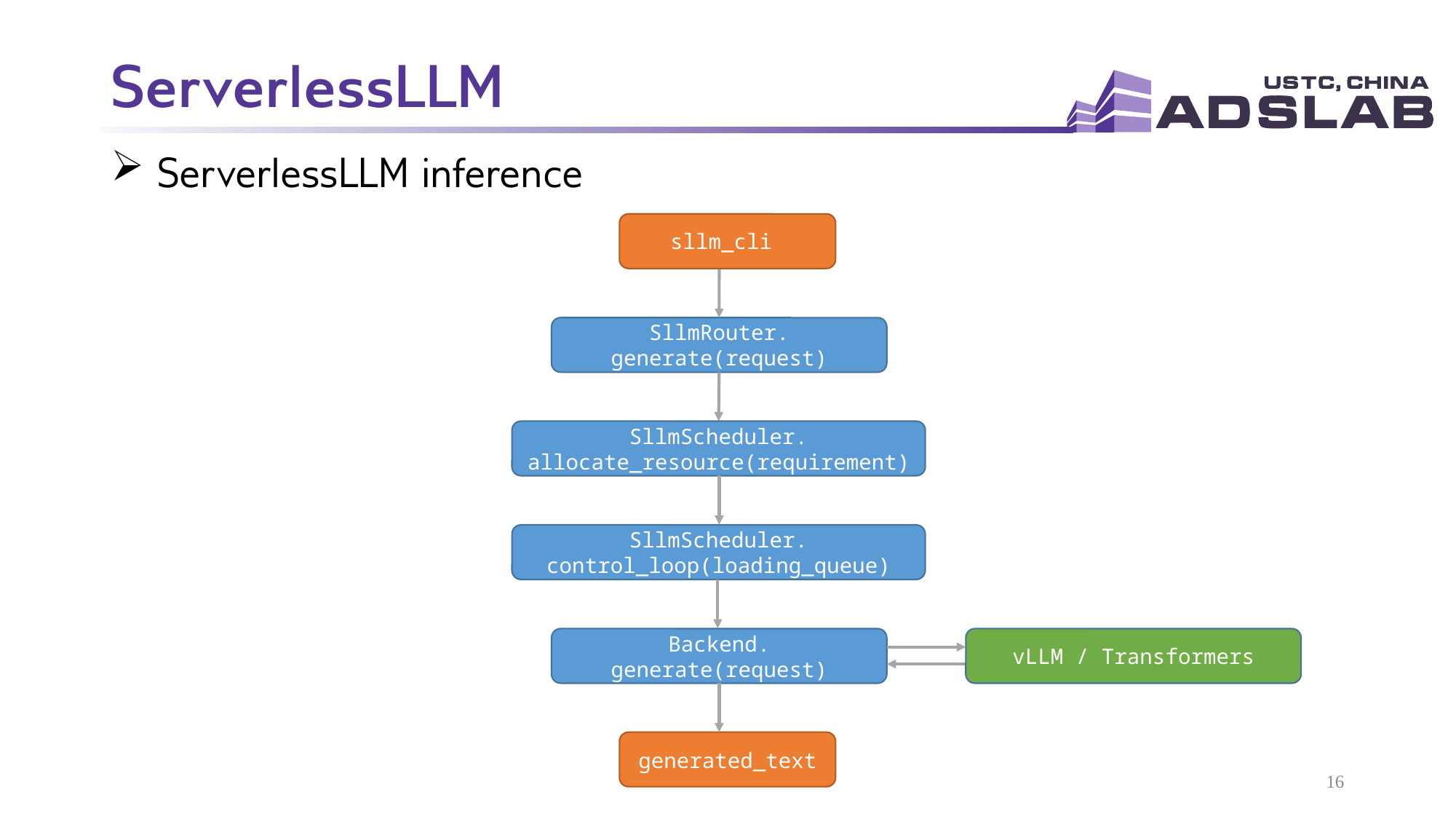

# ServerlessLLM
 ServerlessLLM inference
sllm_cli
SllmRouter.
generate(request)
SllmScheduler.
allocate_resource(requirement)
SllmScheduler.
control_loop(loading_queue)
Backend.
generate(request)
vLLM / Transformers
generated_text